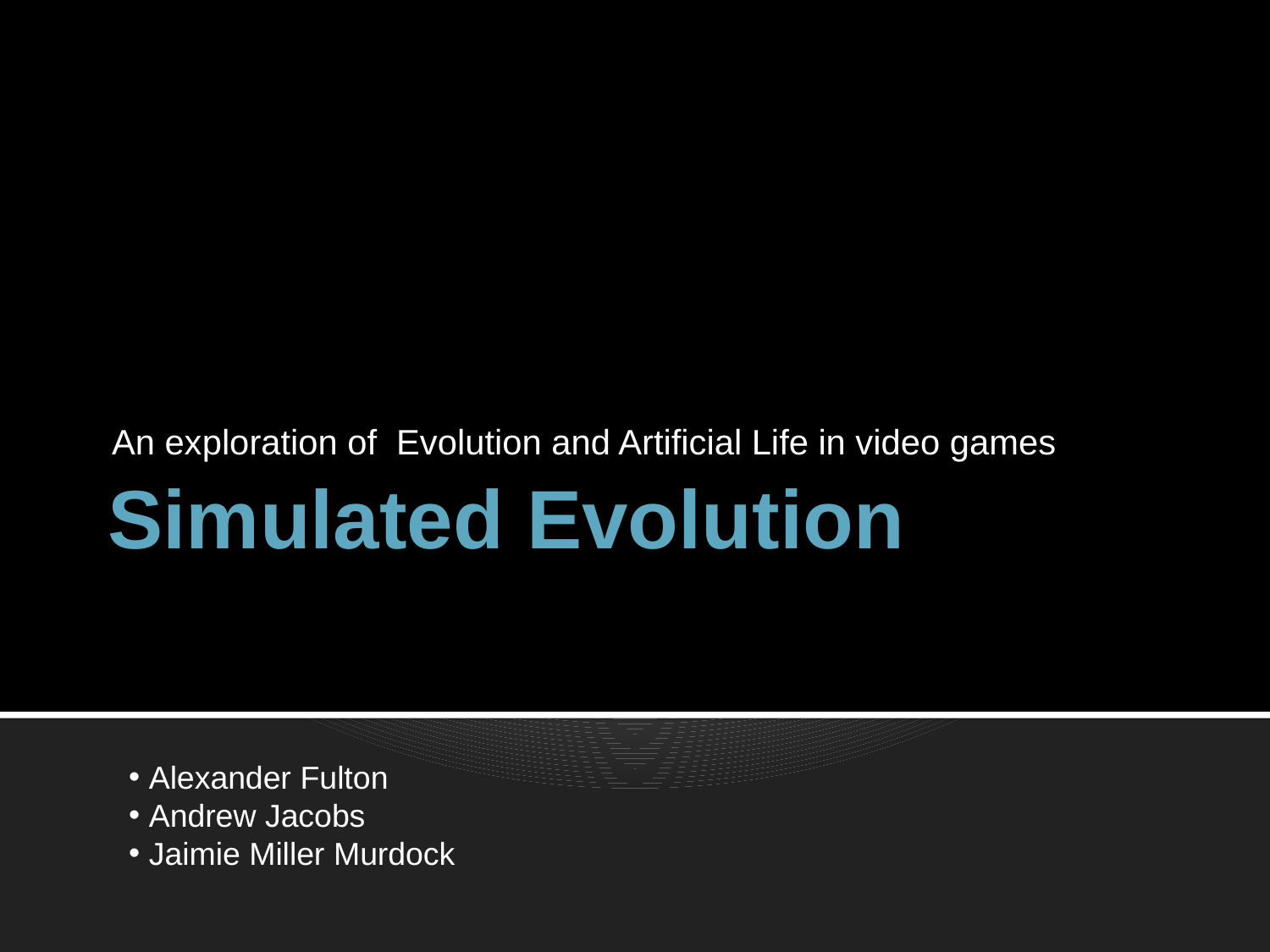

An exploration of  Evolution and Artificial Life in video games
# Simulated Evolution
 Alexander Fulton
 Andrew Jacobs
 Jaimie Miller Murdock